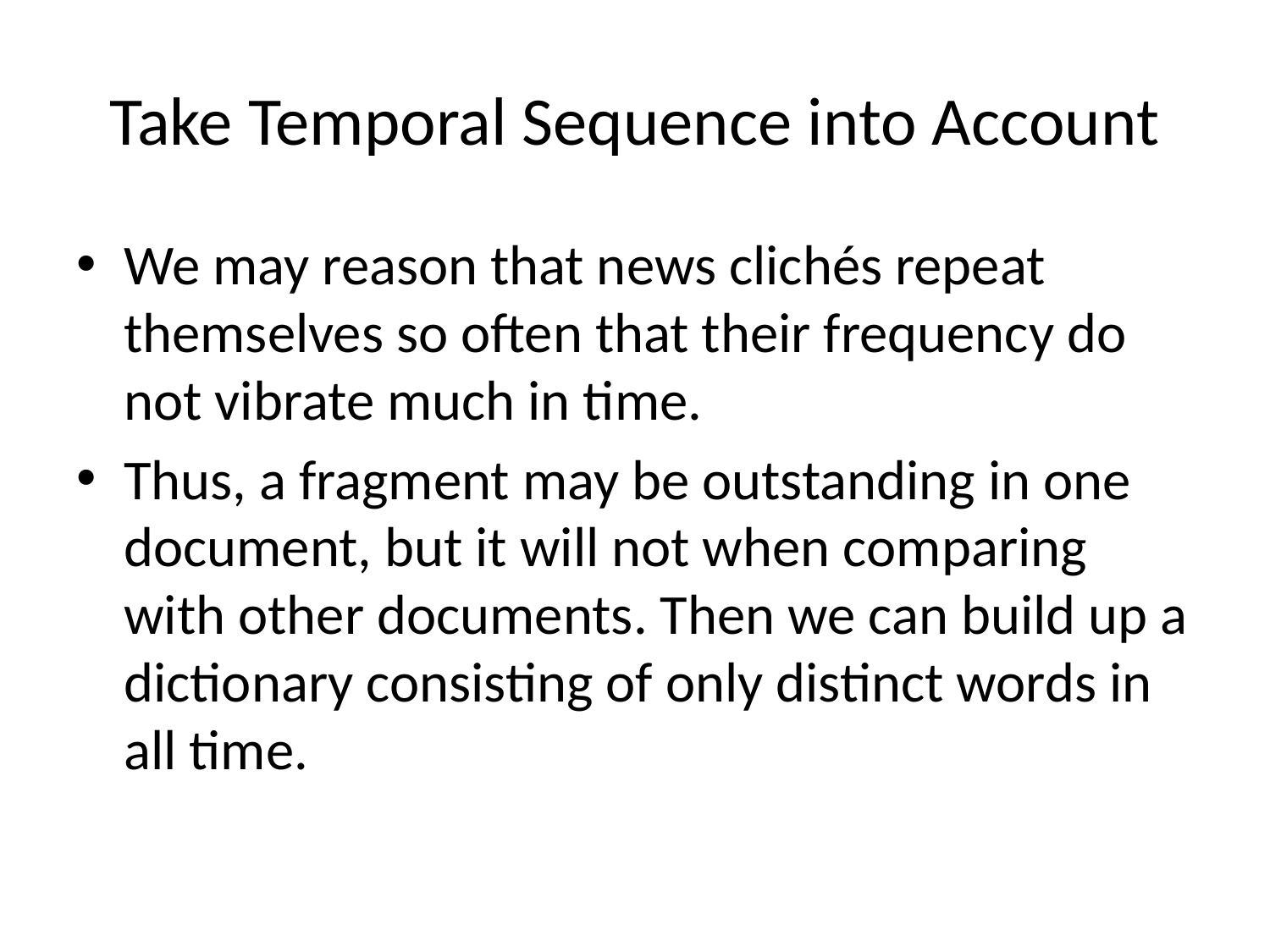

# Take Temporal Sequence into Account
We may reason that news clichés repeat themselves so often that their frequency do not vibrate much in time.
Thus, a fragment may be outstanding in one document, but it will not when comparing with other documents. Then we can build up a dictionary consisting of only distinct words in all time.